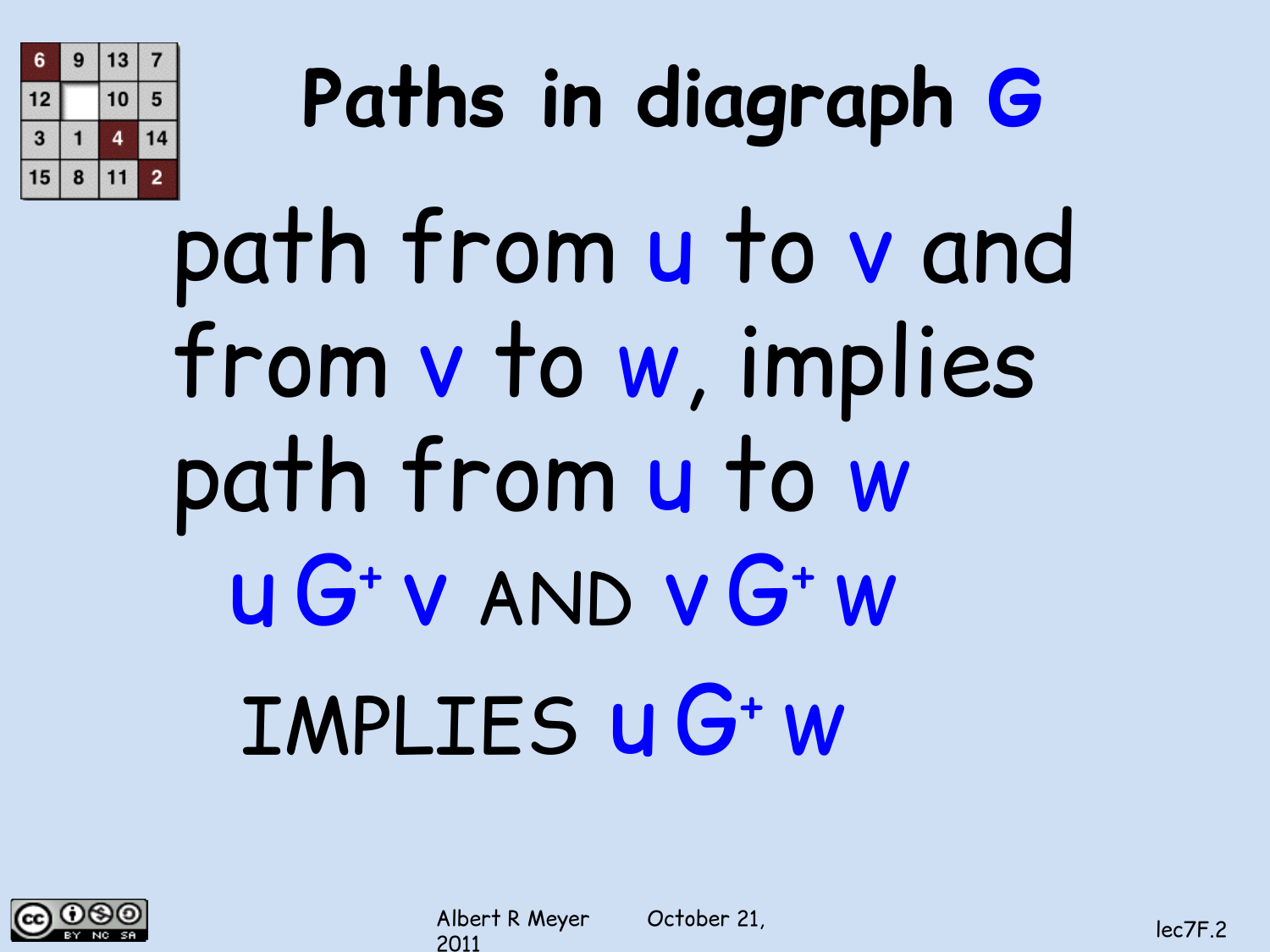

Paths in diagraph G
path from u to v and
from v to w, implies
path from u to w
  u G+ v AND v G+ w
   IMPLIES u G+ w